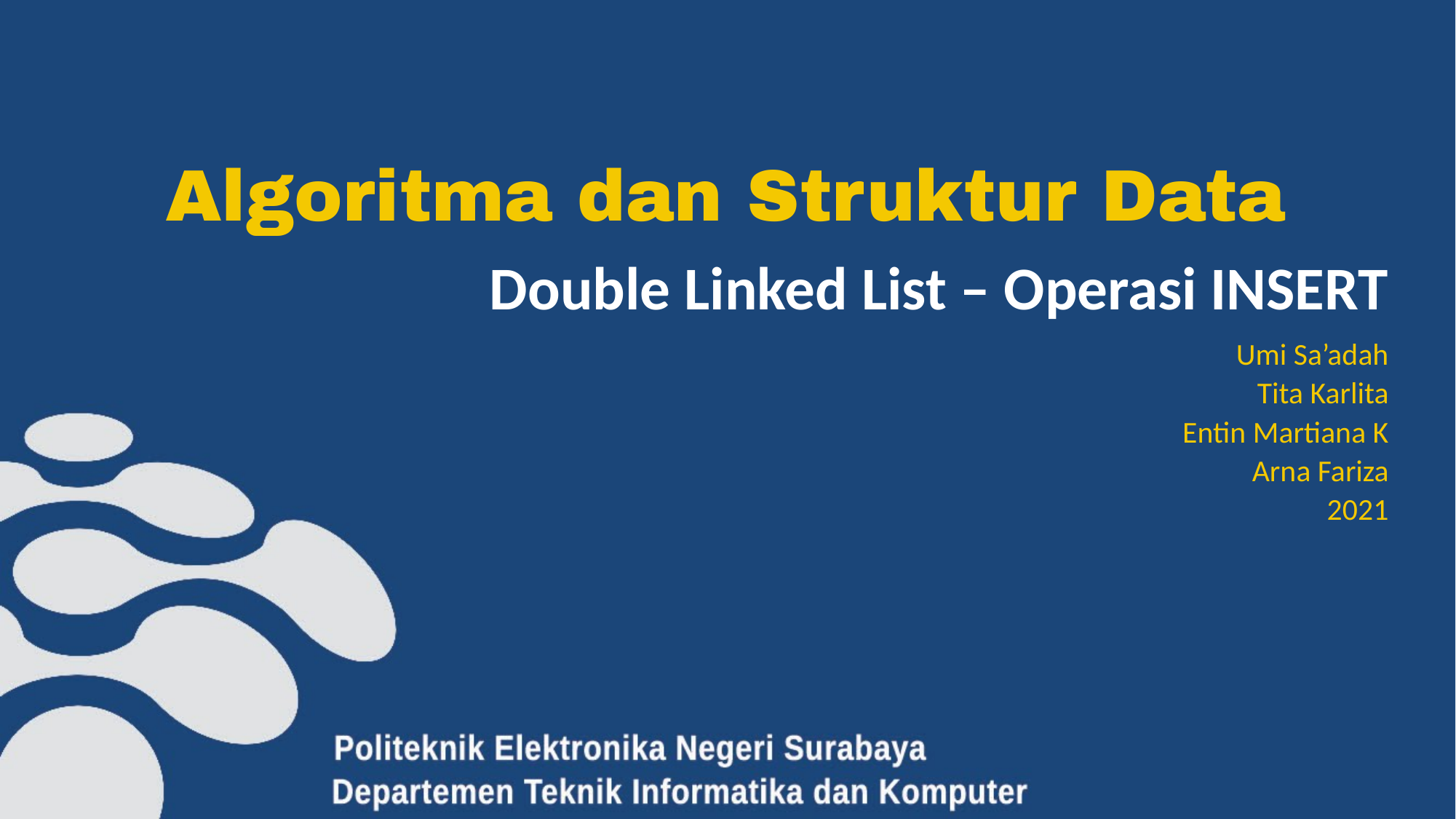

# Algoritma dan Struktur Data
Double Linked List – Operasi INSERT
Umi Sa’adah
Tita Karlita
Entin Martiana K
Arna Fariza
2021